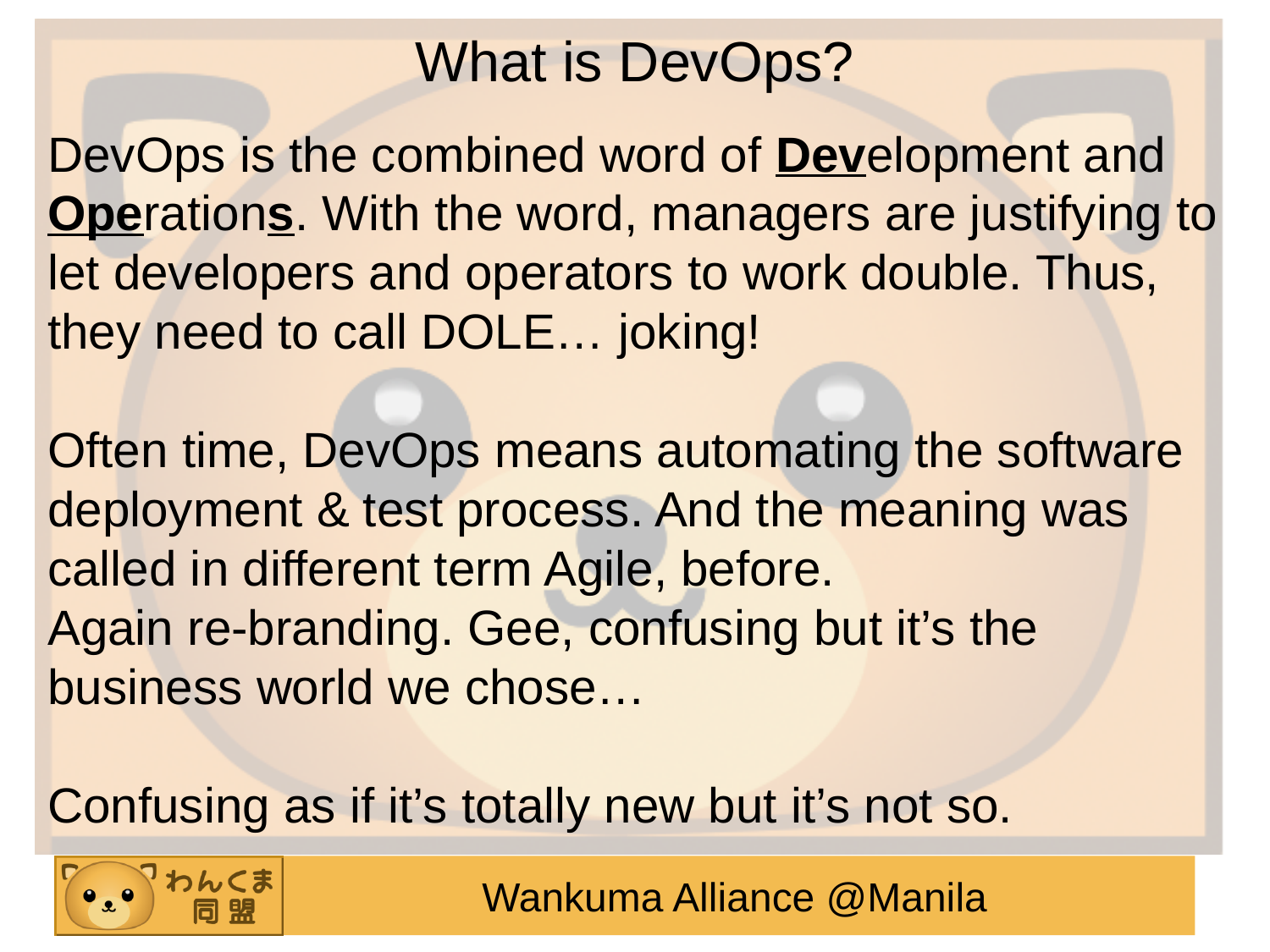

What is DevOps?
DevOps is the combined word of Development and Operations. With the word, managers are justifying to let developers and operators to work double. Thus, they need to call DOLE… joking!

Often time, DevOps means automating the software deployment & test process. And the meaning was called in different term Agile, before.
Again re-branding. Gee, confusing but it’s the business world we chose…

Confusing as if it’s totally new but it’s not so.